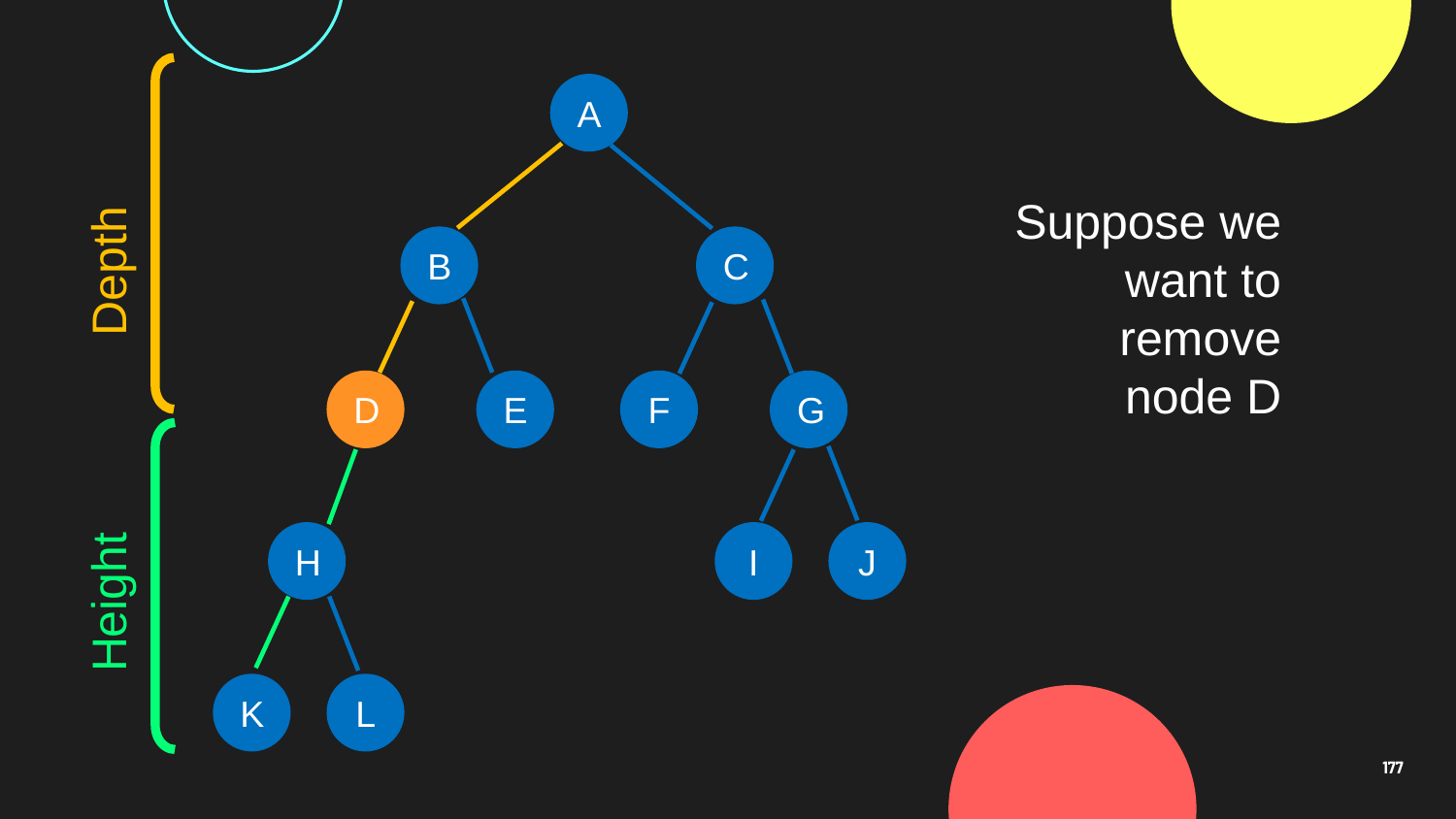

A
Depth
Suppose we want to remove node D
B
C
D
E
F
G

Height
H
I
J
K
L
177